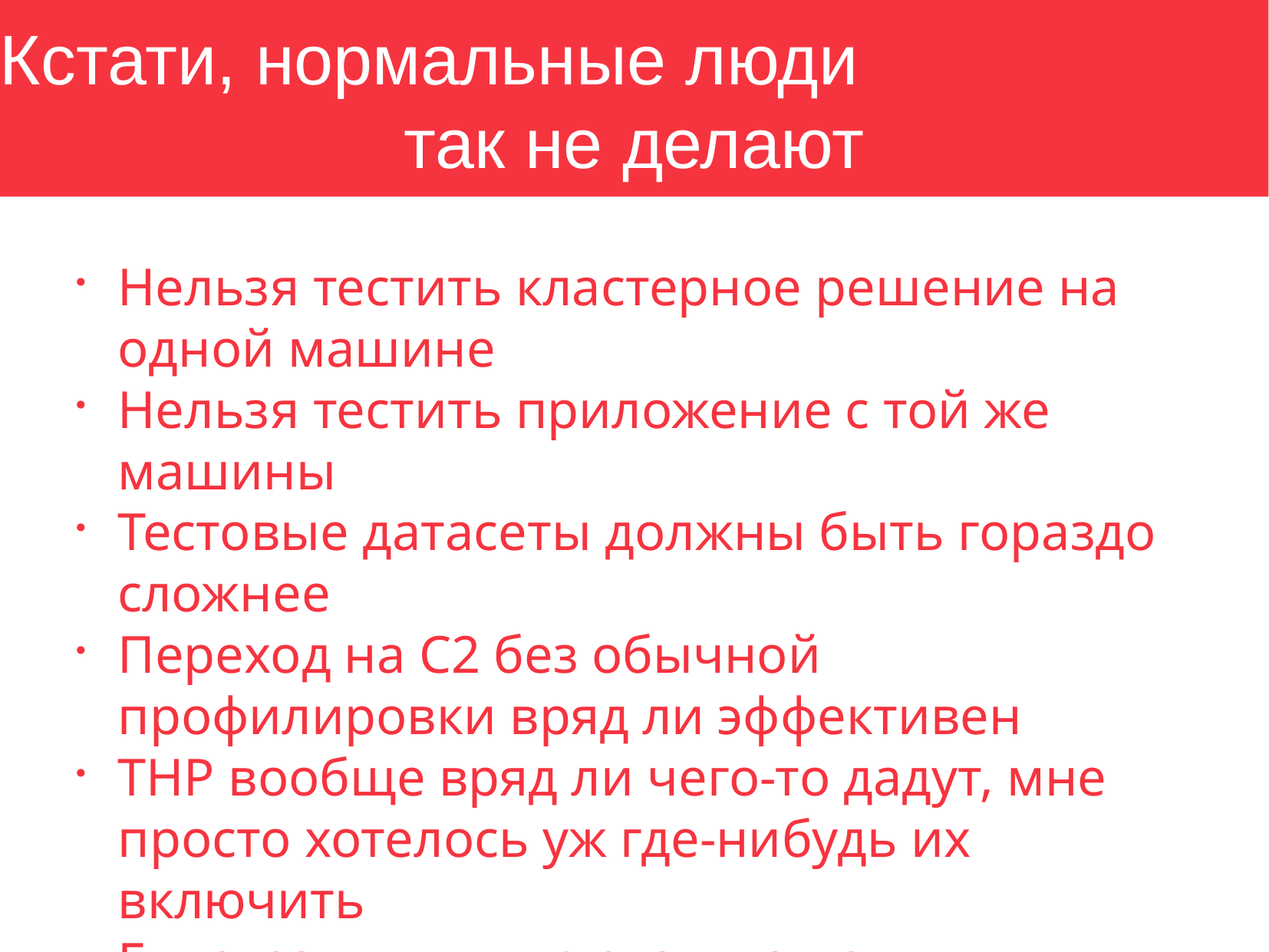

Кстати, нормальные люди
так не делают
Нельзя тестить кластерное решение на одной машине
Нельзя тестить приложение с той же машины
Тестовые датасеты должны быть гораздо сложнее
Переход на C2 без обычной профилировки вряд ли эффективен
THP вообще вряд ли чего-то дадут, мне просто хотелось уж где-нибудь их включить
Гипотезы выдвигаются, но не проверяются
Но нам же просто интересно посмотреть и увидеть примерные цифры, верно?